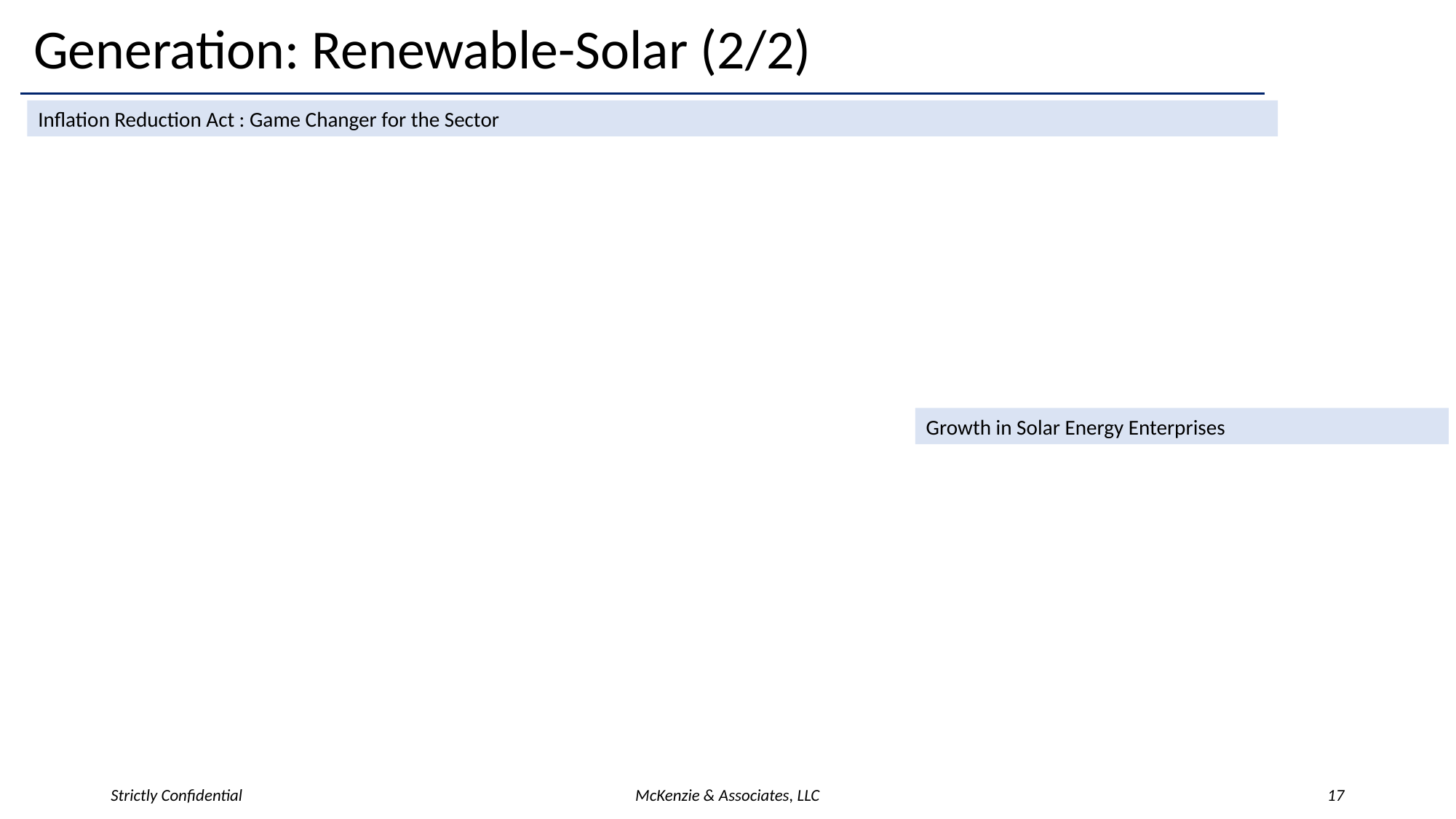

# Generation: Renewable-Solar (2/2)
Inflation Reduction Act : Game Changer for the Sector
Growth in Solar Energy Enterprises
Strictly Confidential
McKenzie & Associates, LLC
17